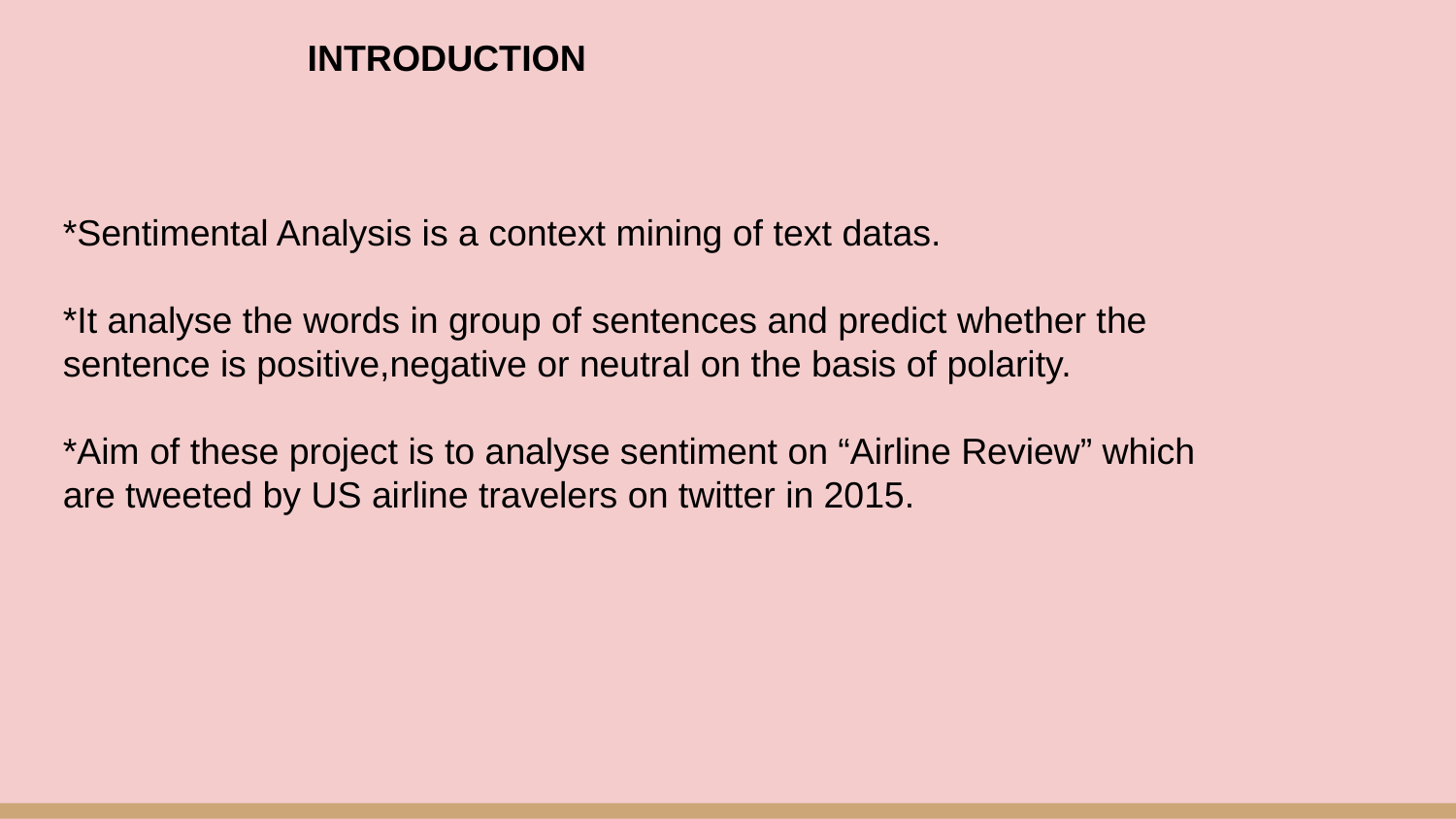

INTRODUCTION

*Sentimental Analysis is a context mining of text datas.

*It analyse the words in group of sentences and predict whether the sentence is positive,negative or neutral on the basis of polarity.

*Aim of these project is to analyse sentiment on “Airline Review” which are tweeted by US airline travelers on twitter in 2015.